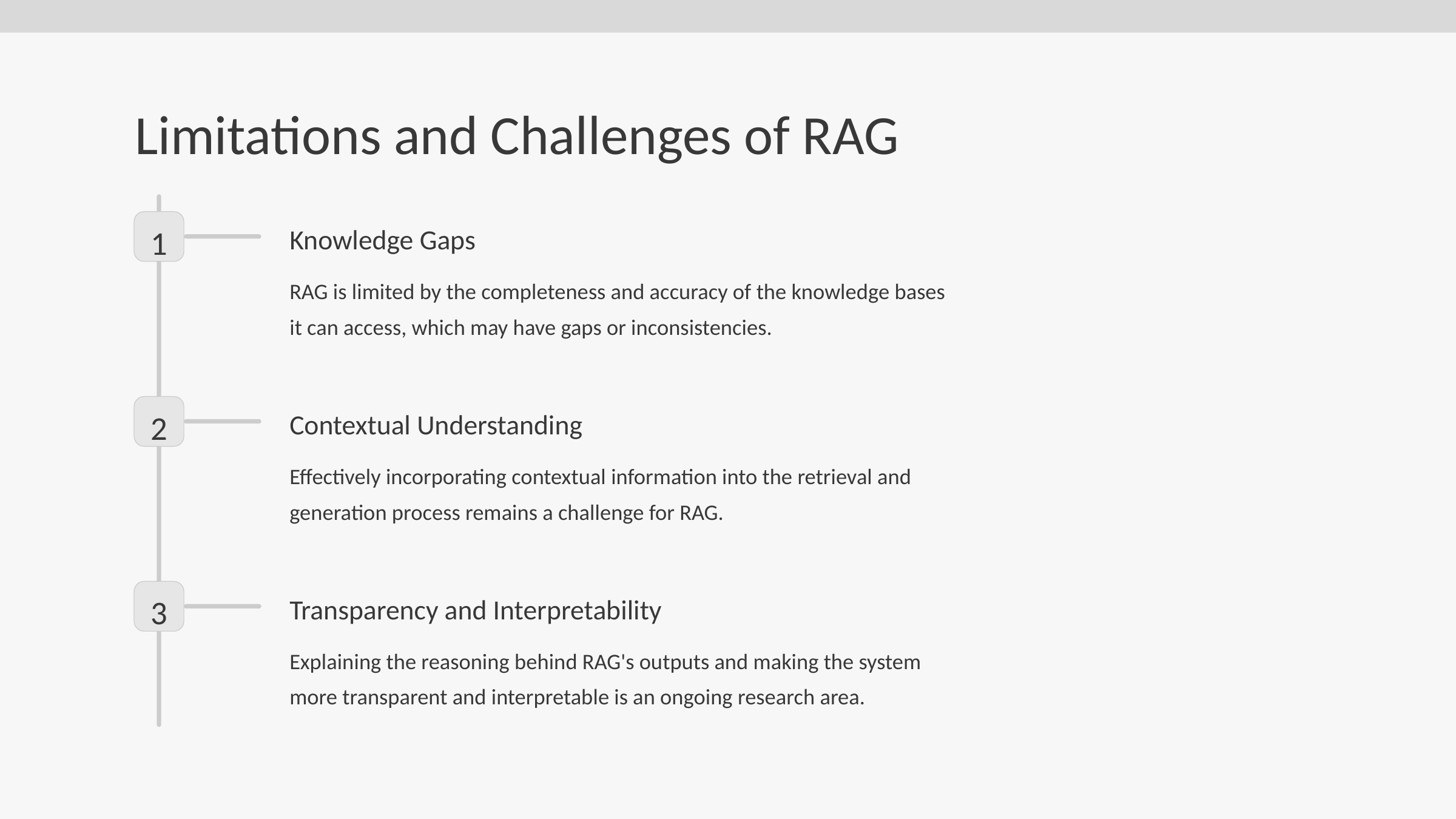

Limitations and Challenges of RAG

1
Knowledge Gaps

RAG is limited by the completeness and accuracy of the knowledge bases it can access, which may have gaps or inconsistencies.

2
Contextual Understanding

Effectively incorporating contextual information into the retrieval and generation process remains a challenge for RAG.

3
Transparency and Interpretability

Explaining the reasoning behind RAG's outputs and making the system more transparent and interpretable is an ongoing research area.